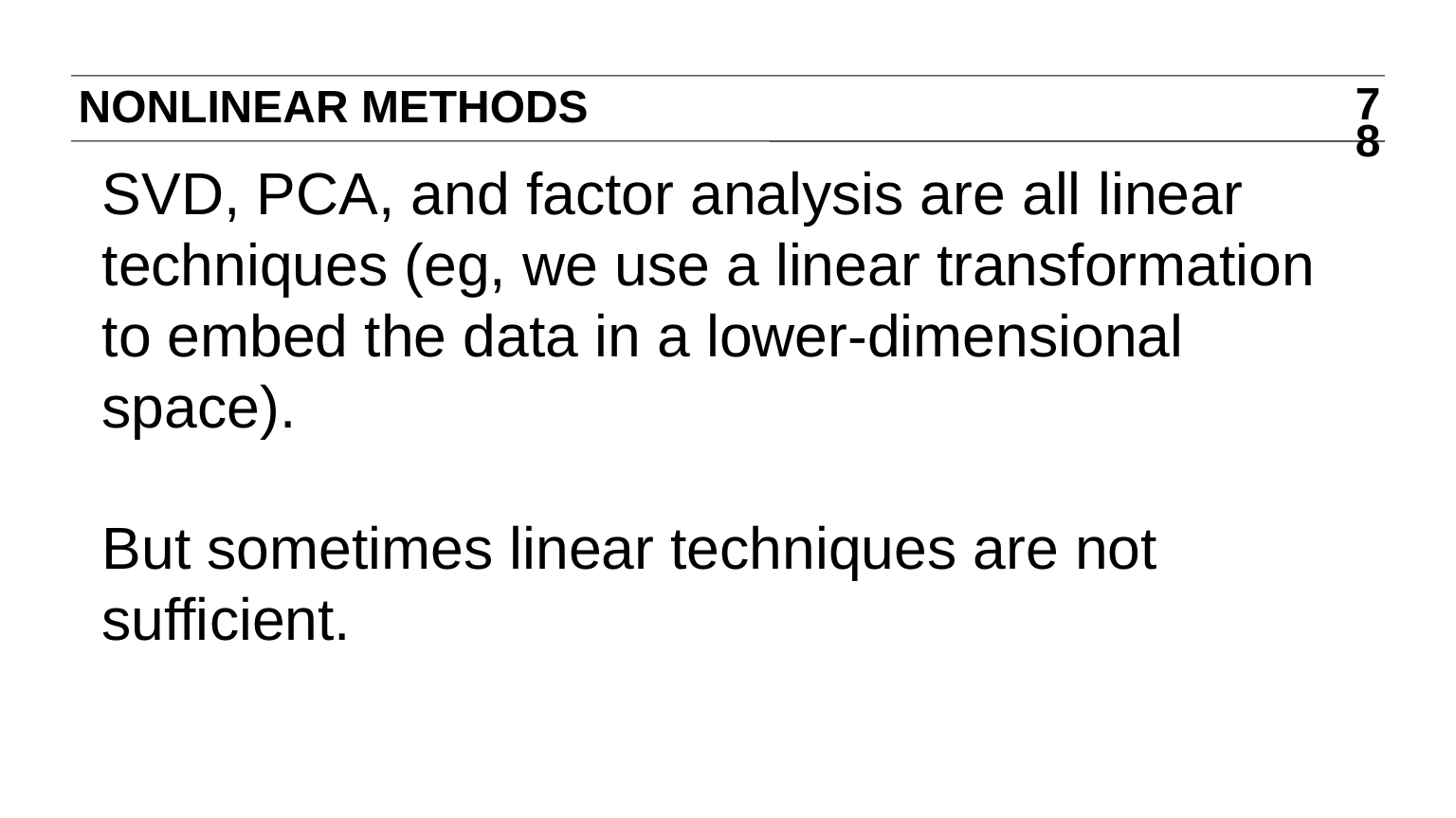

Nonlinear methods
78
SVD, PCA, and factor analysis are all linear techniques (eg, we use a linear transformation to embed the data in a lower-dimensional space).

But sometimes linear techniques are not sufficient.